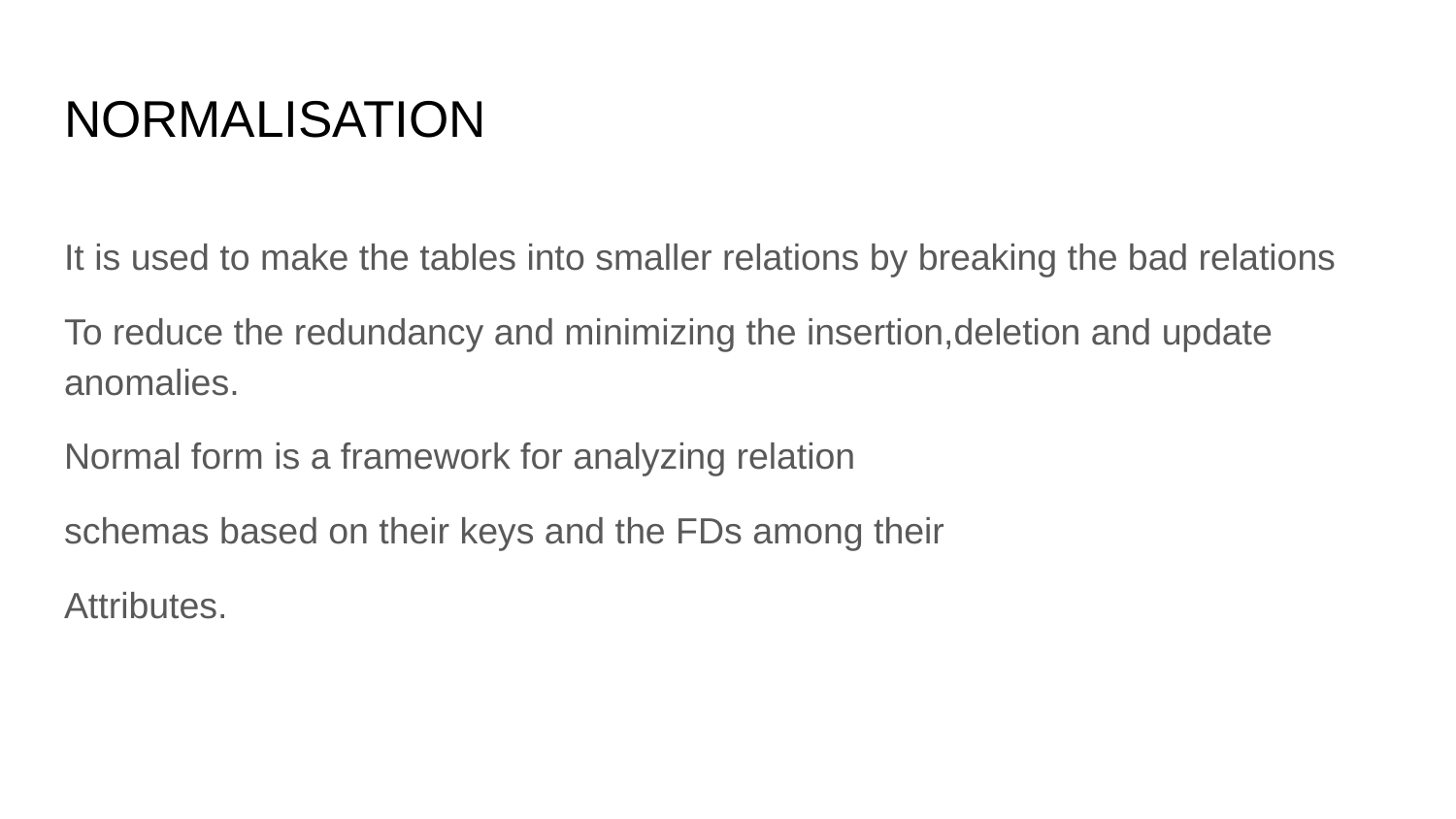

# NORMALISATION
It is used to make the tables into smaller relations by breaking the bad relations
To reduce the redundancy and minimizing the insertion,deletion and update anomalies.
Normal form is a framework for analyzing relation
schemas based on their keys and the FDs among their
Attributes.